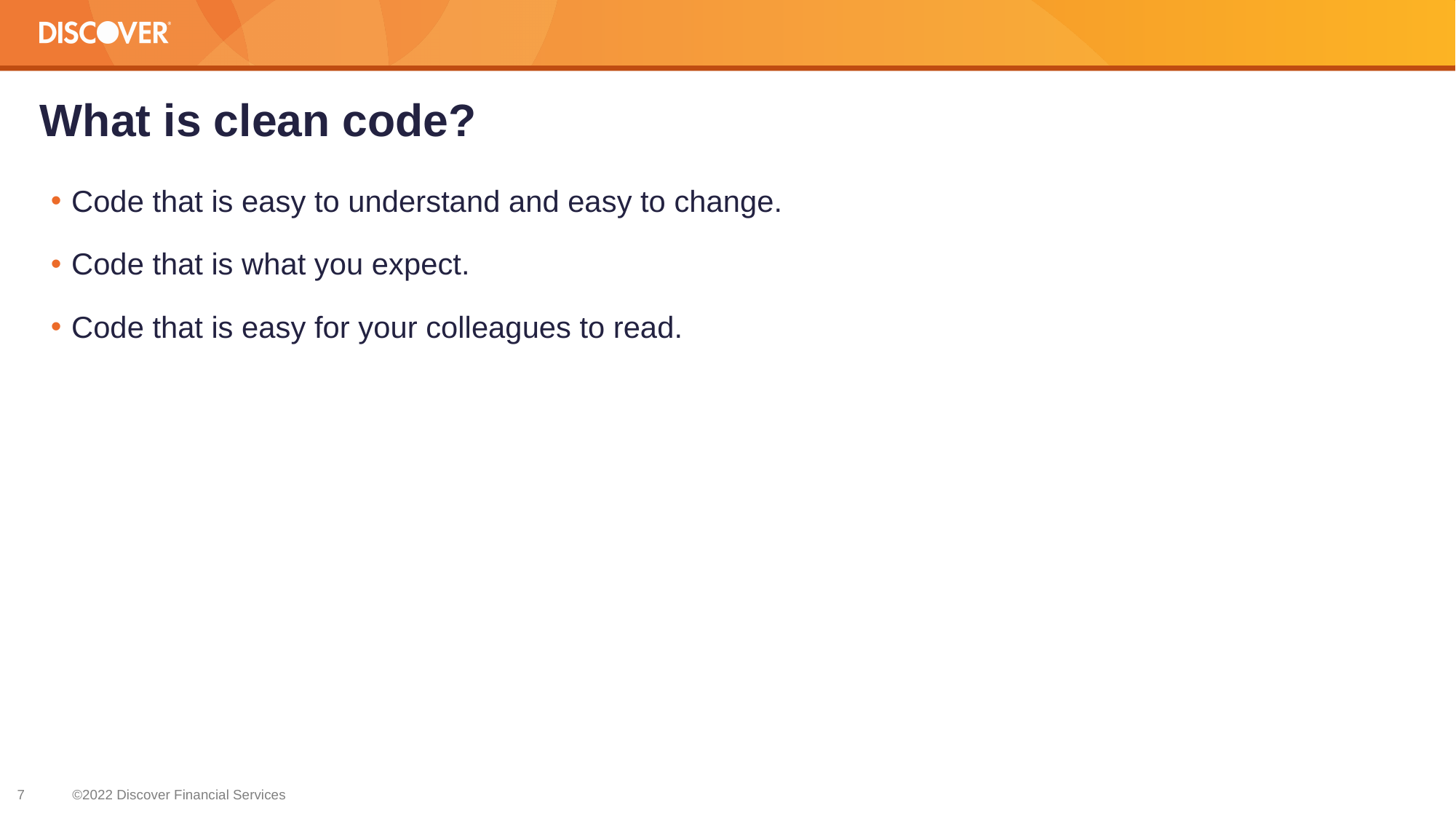

# What is clean code?
Code that is easy to understand and easy to change.
Code that is what you expect.
Code that is easy for your colleagues to read.